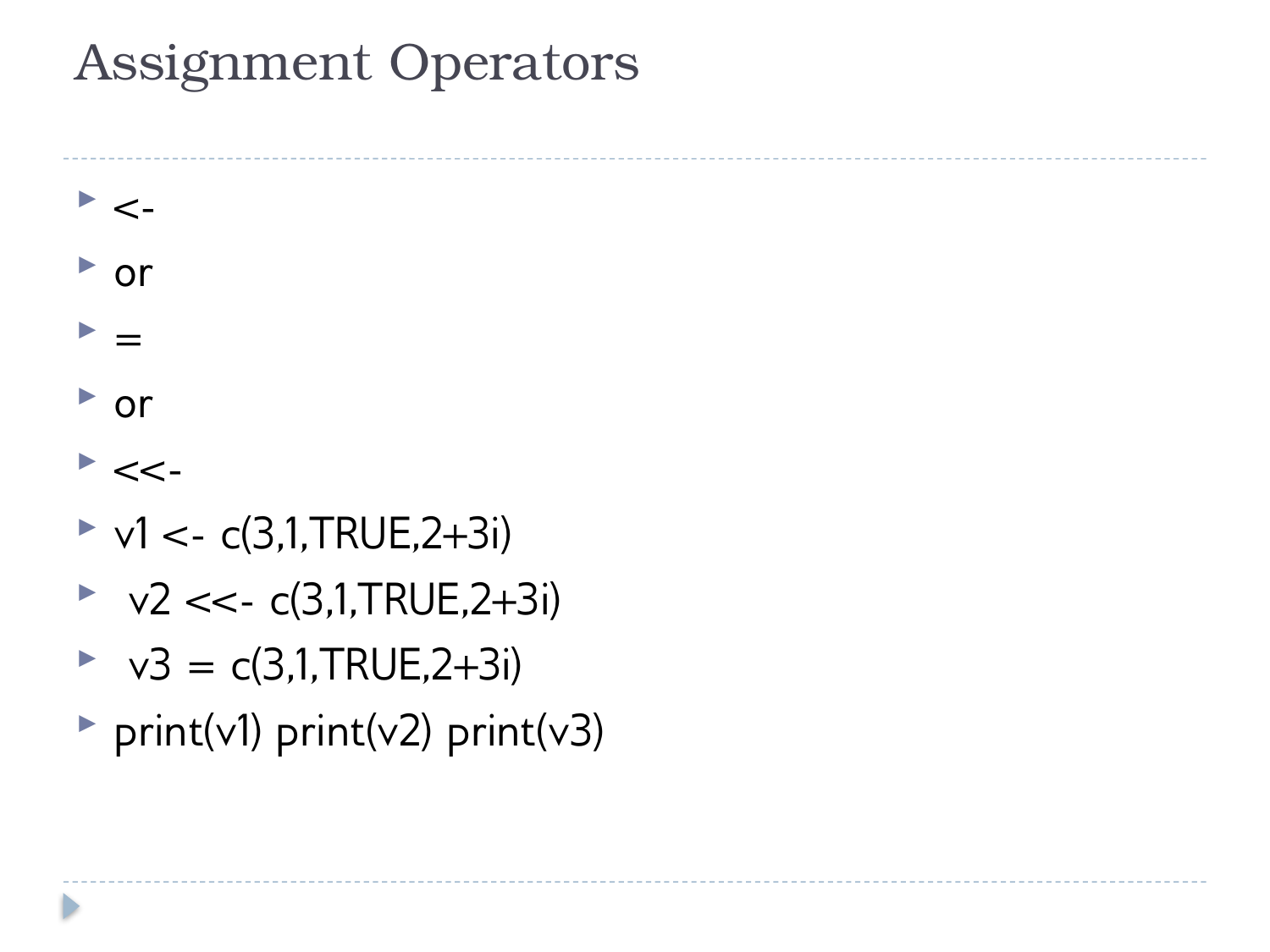

# Assignment Operators
<−
or
=
or
<<−
v1 <- c(3,1,TRUE,2+3i)
 v2 <<- c(3,1,TRUE,2+3i)
 v3 = c(3,1,TRUE,2+3i)
print(v1) print(v2) print(v3)